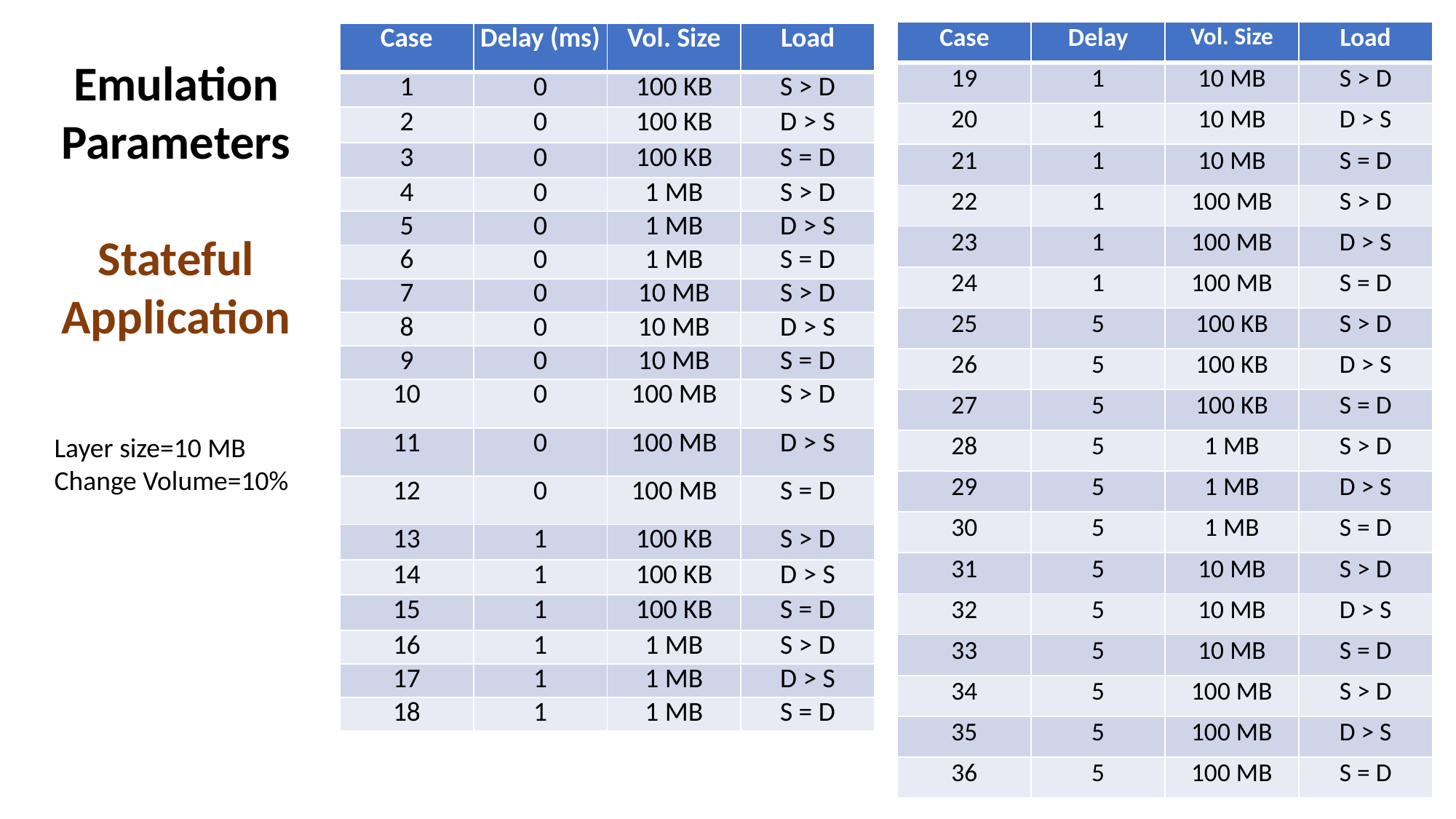

| Case | Delay | Vol. Size | Load |
| --- | --- | --- | --- |
| 19 | 1 | 10 MB | S > D |
| 20 | 1 | 10 MB | D > S |
| 21 | 1 | 10 MB | S = D |
| 22 | 1 | 100 MB | S > D |
| 23 | 1 | 100 MB | D > S |
| 24 | 1 | 100 MB | S = D |
| 25 | 5 | 100 KB | S > D |
| 26 | 5 | 100 KB | D > S |
| 27 | 5 | 100 KB | S = D |
| 28 | 5 | 1 MB | S > D |
| 29 | 5 | 1 MB | D > S |
| 30 | 5 | 1 MB | S = D |
| 31 | 5 | 10 MB | S > D |
| 32 | 5 | 10 MB | D > S |
| 33 | 5 | 10 MB | S = D |
| 34 | 5 | 100 MB | S > D |
| 35 | 5 | 100 MB | D > S |
| 36 | 5 | 100 MB | S = D |
| Case | Delay (ms) | Vol. Size | Load |
| --- | --- | --- | --- |
| 1 | 0 | 100 KB | S > D |
| 2 | 0 | 100 KB | D > S |
| 3 | 0 | 100 KB | S = D |
| 4 | 0 | 1 MB | S > D |
| 5 | 0 | 1 MB | D > S |
| 6 | 0 | 1 MB | S = D |
| 7 | 0 | 10 MB | S > D |
| 8 | 0 | 10 MB | D > S |
| 9 | 0 | 10 MB | S = D |
| 10 | 0 | 100 MB | S > D |
| 11 | 0 | 100 MB | D > S |
| 12 | 0 | 100 MB | S = D |
| 13 | 1 | 100 KB | S > D |
| 14 | 1 | 100 KB | D > S |
| 15 | 1 | 100 KB | S = D |
| 16 | 1 | 1 MB | S > D |
| 17 | 1 | 1 MB | D > S |
| 18 | 1 | 1 MB | S = D |
Emulation Parameters

Stateful Application
Layer size=10 MB
Change Volume=10%